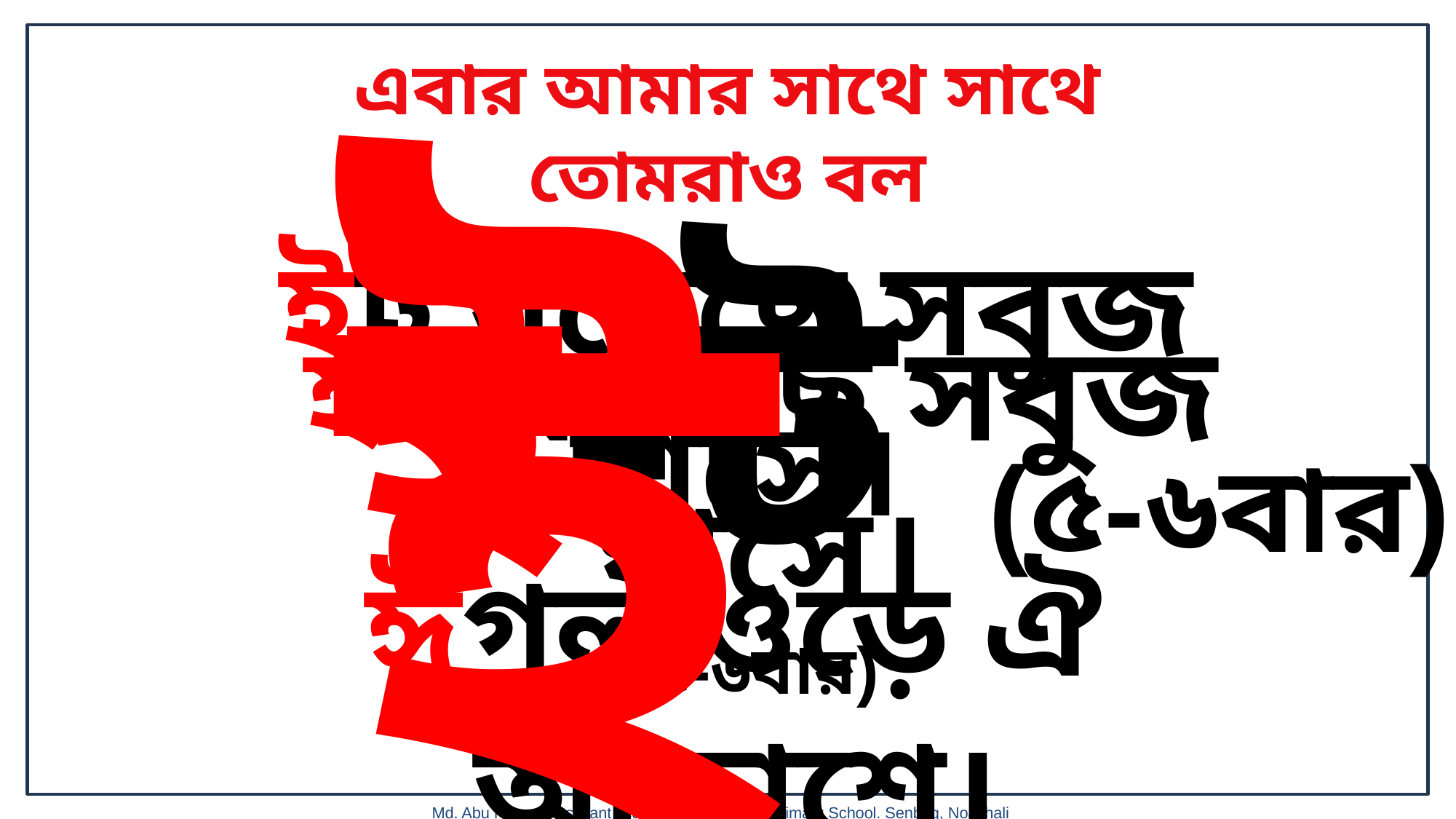

এবার আমার সাথে সাথে তোমরাও বল
ই
ই-ট (৫-৬বার)
ইট রয়েছে সবুজ ঘাসে।
ঈগল ওড়ে ঐ আকাশে।
(৫-৬বার)
ইট রয়েছে সবুজ ঘাসে।
(৫-৬বার)